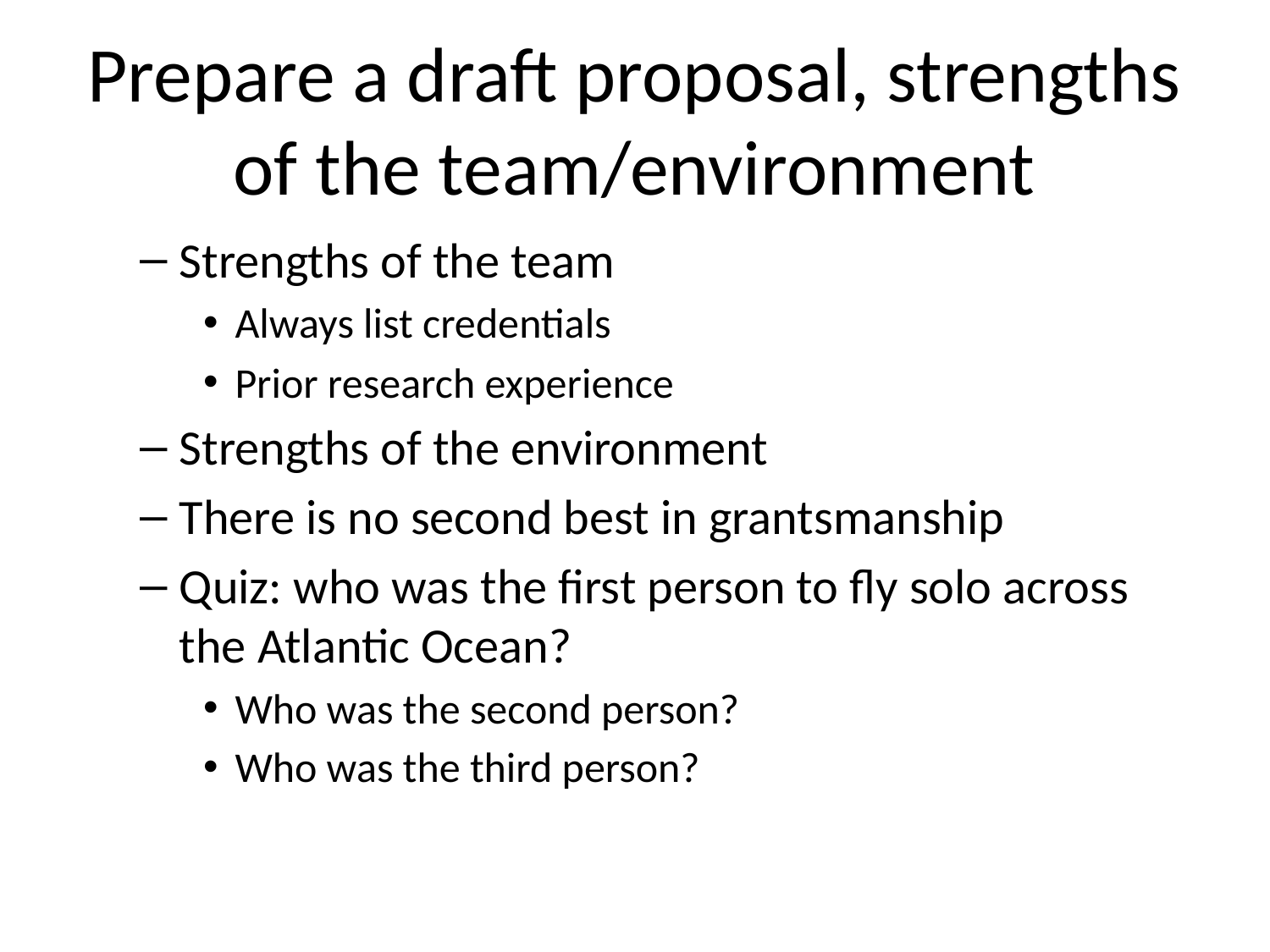

# Prepare a draft proposal, strengths of the team/environment
Strengths of the team
Always list credentials
Prior research experience
Strengths of the environment
There is no second best in grantsmanship
Quiz: who was the first person to fly solo across the Atlantic Ocean?
Who was the second person?
Who was the third person?